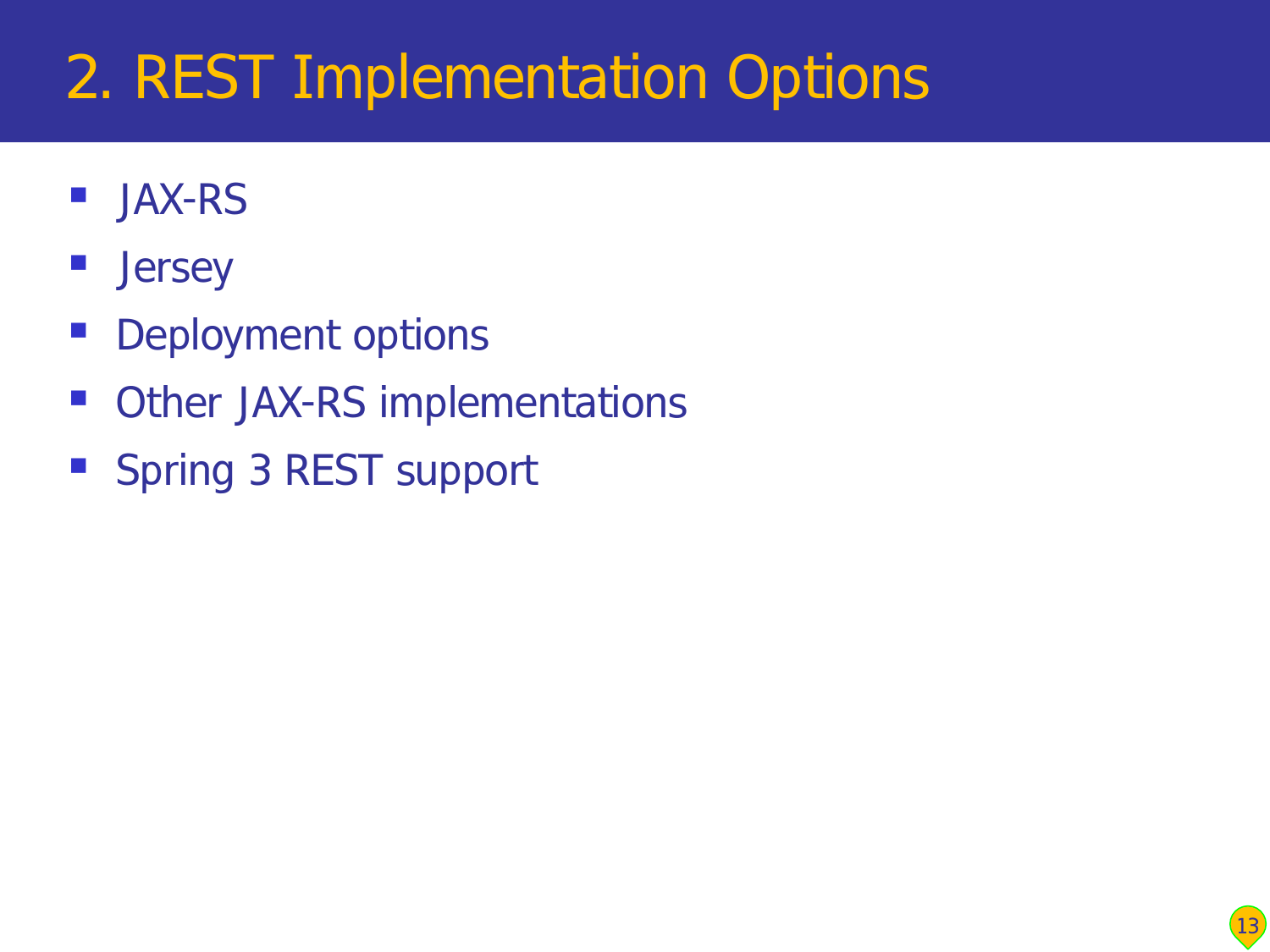

# 2. REST Implementation Options
JAX-RS
Jersey
Deployment options
Other JAX-RS implementations
Spring 3 REST support

13